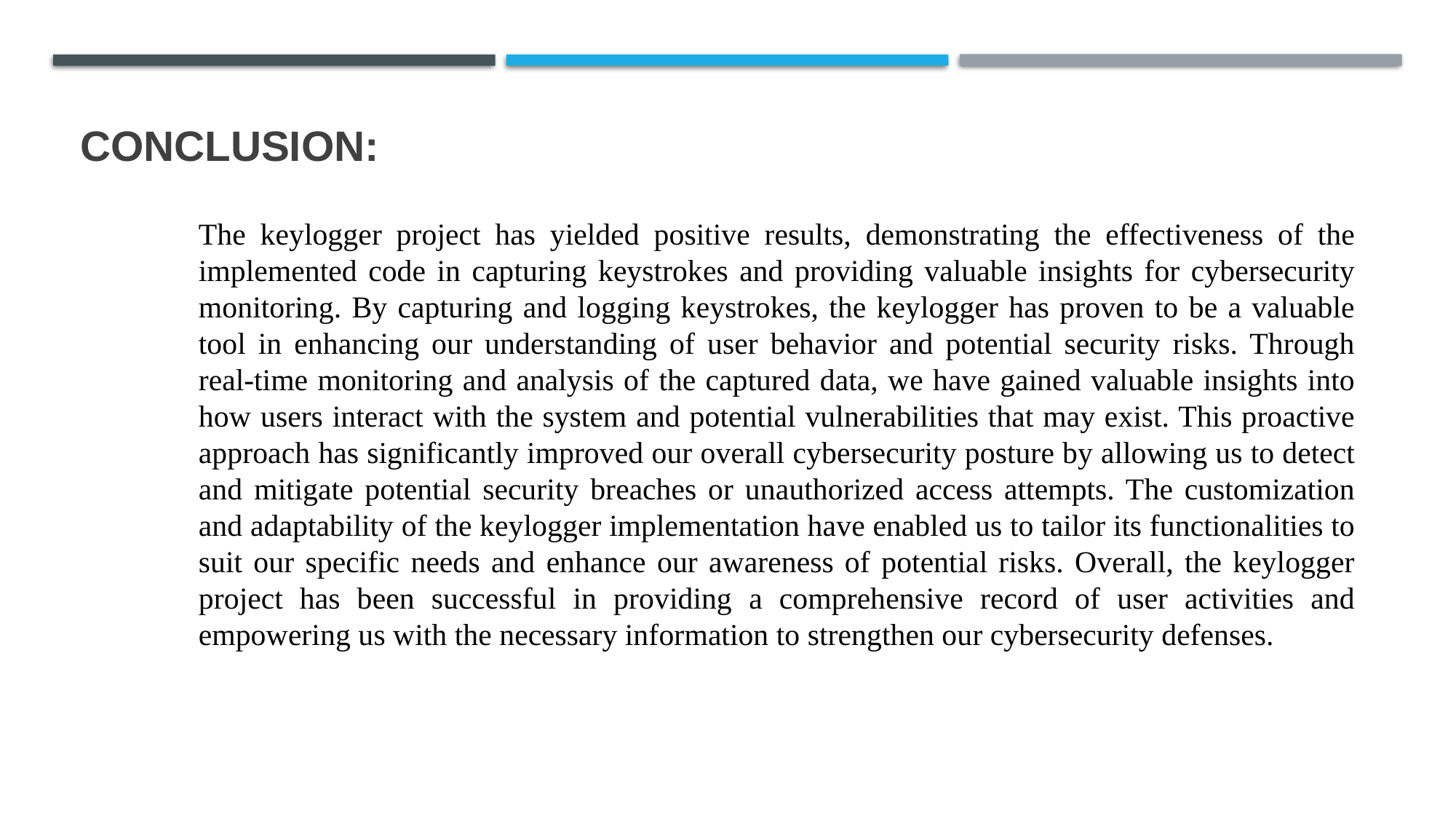

# Conclusion:
The keylogger project has yielded positive results, demonstrating the effectiveness of the implemented code in capturing keystrokes and providing valuable insights for cybersecurity monitoring. By capturing and logging keystrokes, the keylogger has proven to be a valuable tool in enhancing our understanding of user behavior and potential security risks. Through real-time monitoring and analysis of the captured data, we have gained valuable insights into how users interact with the system and potential vulnerabilities that may exist. This proactive approach has significantly improved our overall cybersecurity posture by allowing us to detect and mitigate potential security breaches or unauthorized access attempts. The customization and adaptability of the keylogger implementation have enabled us to tailor its functionalities to suit our specific needs and enhance our awareness of potential risks. Overall, the keylogger project has been successful in providing a comprehensive record of user activities and empowering us with the necessary information to strengthen our cybersecurity defenses.